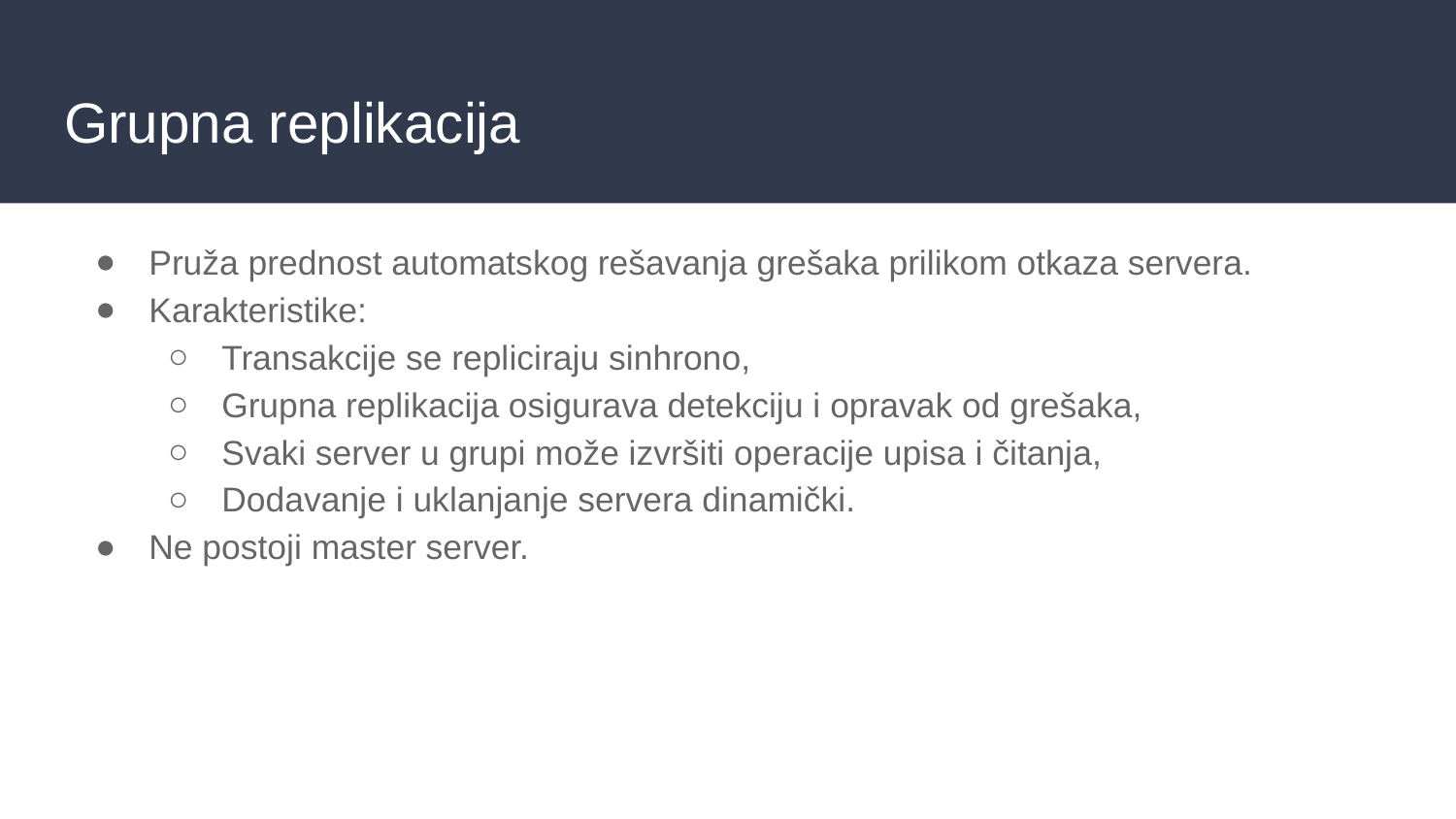

Grupna replikacija
Pruža prednost automatskog rešavanja grešaka prilikom otkaza servera.
Karakteristike:
Transakcije se repliciraju sinhrono,
Grupna replikacija osigurava detekciju i opravak od grešaka,
Svaki server u grupi može izvršiti operacije upisa i čitanja,
Dodavanje i uklanjanje servera dinamički.
Ne postoji master server.